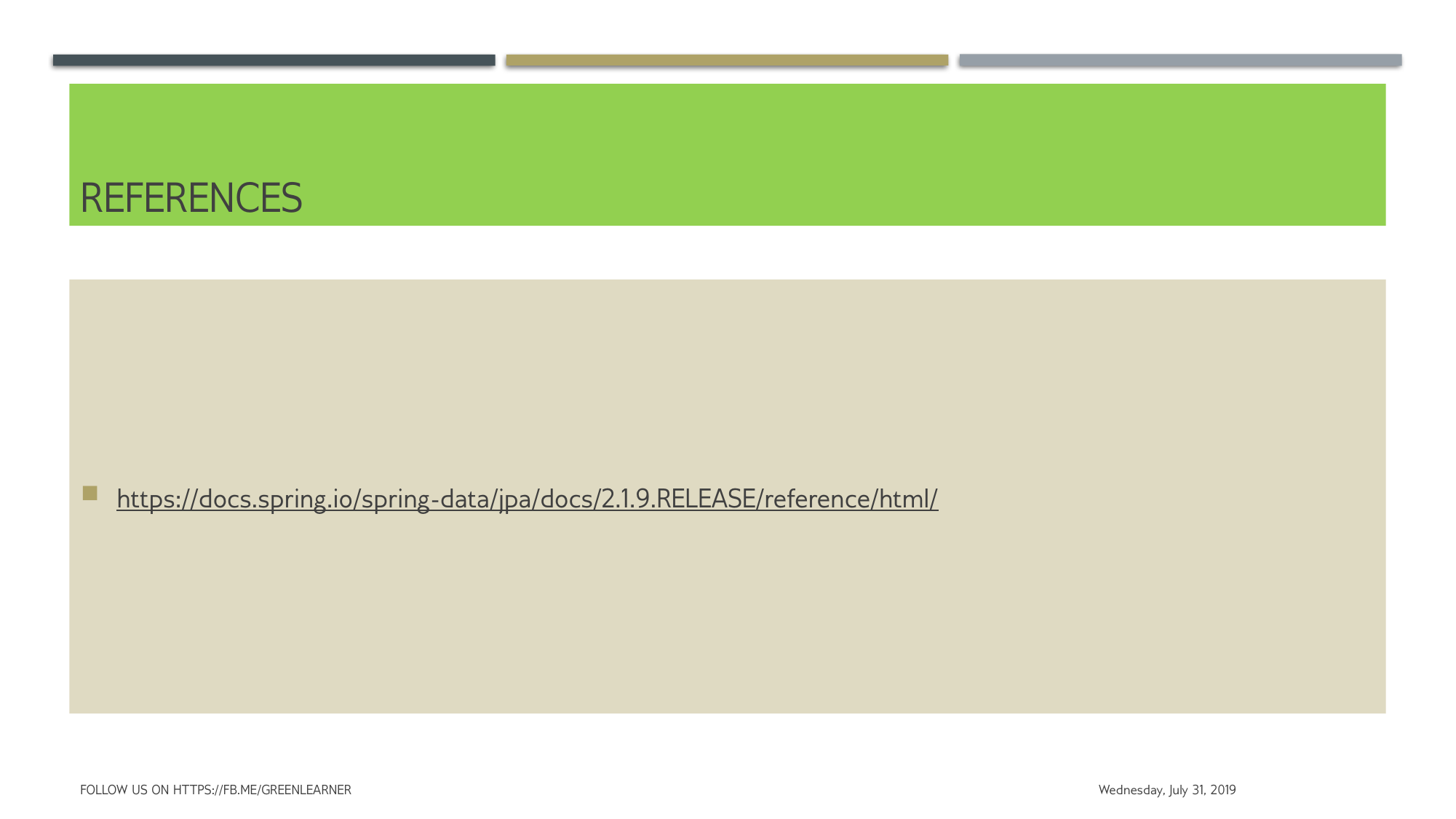

# References
https://docs.spring.io/spring-data/jpa/docs/2.1.9.RELEASE/reference/html/
Follow us on https://fb.me/greenlearner
Wednesday, July 31, 2019